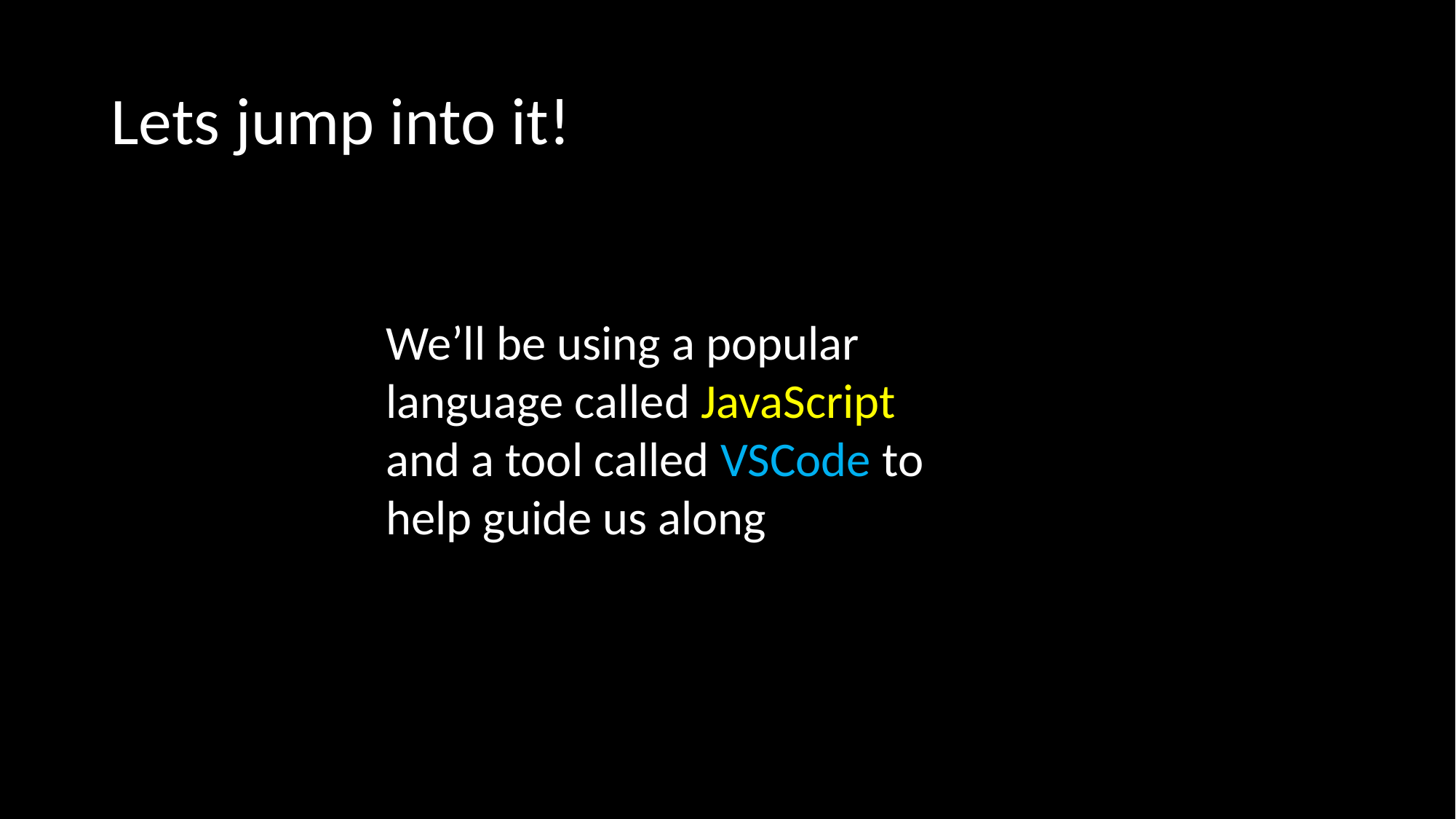

# Lets jump into it!
We’ll be using a popular language called JavaScript and a tool called VSCode to help guide us along